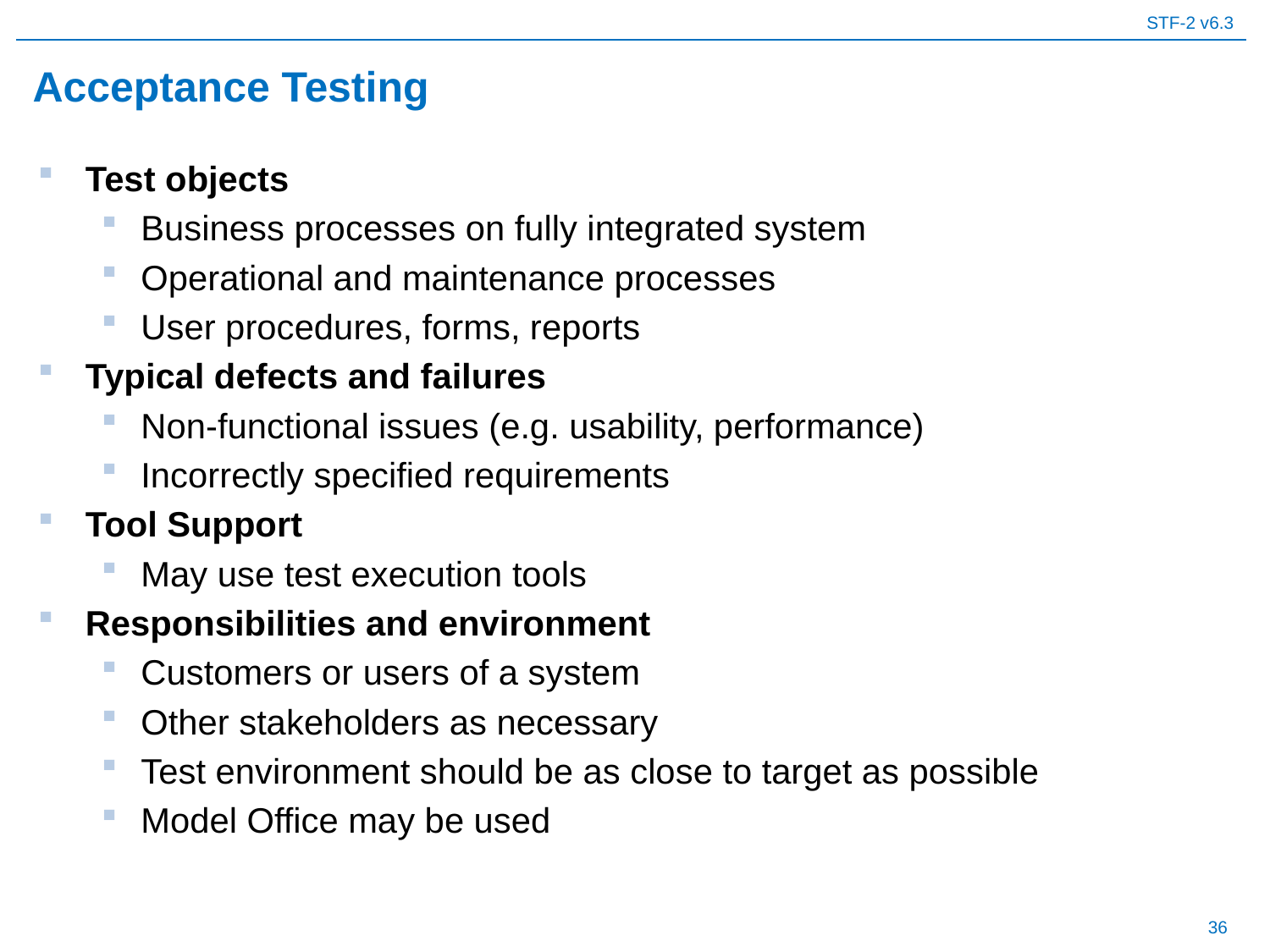

# Acceptance Testing
Test objects
Business processes on fully integrated system
Operational and maintenance processes
User procedures, forms, reports
Typical defects and failures
Non-functional issues (e.g. usability, performance)
Incorrectly specified requirements
Tool Support
May use test execution tools
Responsibilities and environment
Customers or users of a system
Other stakeholders as necessary
Test environment should be as close to target as possible
Model Office may be used